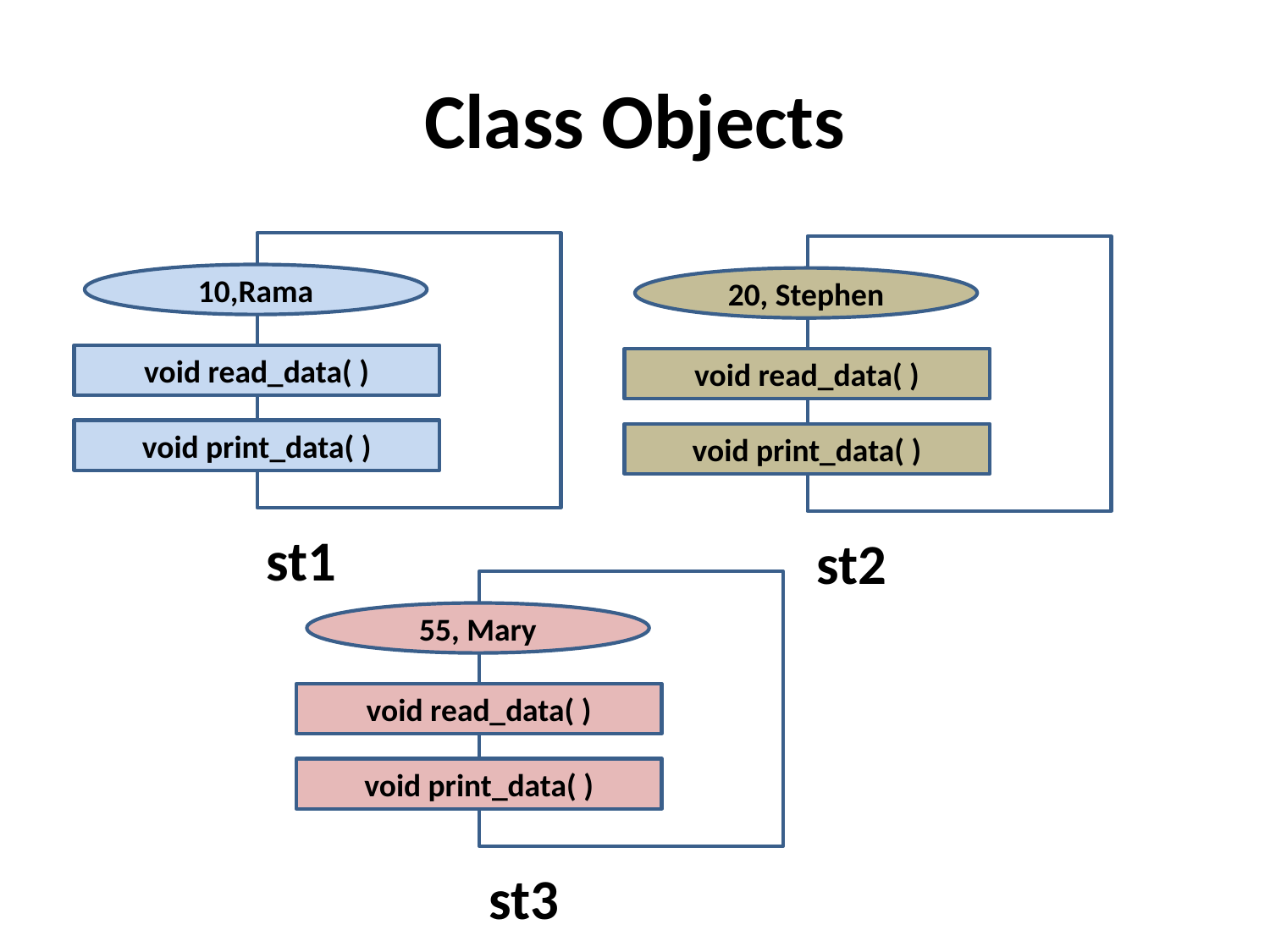

# Class Objects

10,Rama
void read_data( )
void print_data( )
st1

20, Stephen
void read_data( )
void print_data( )
st2

55, Mary
void read_data( )
void print_data( )
st3